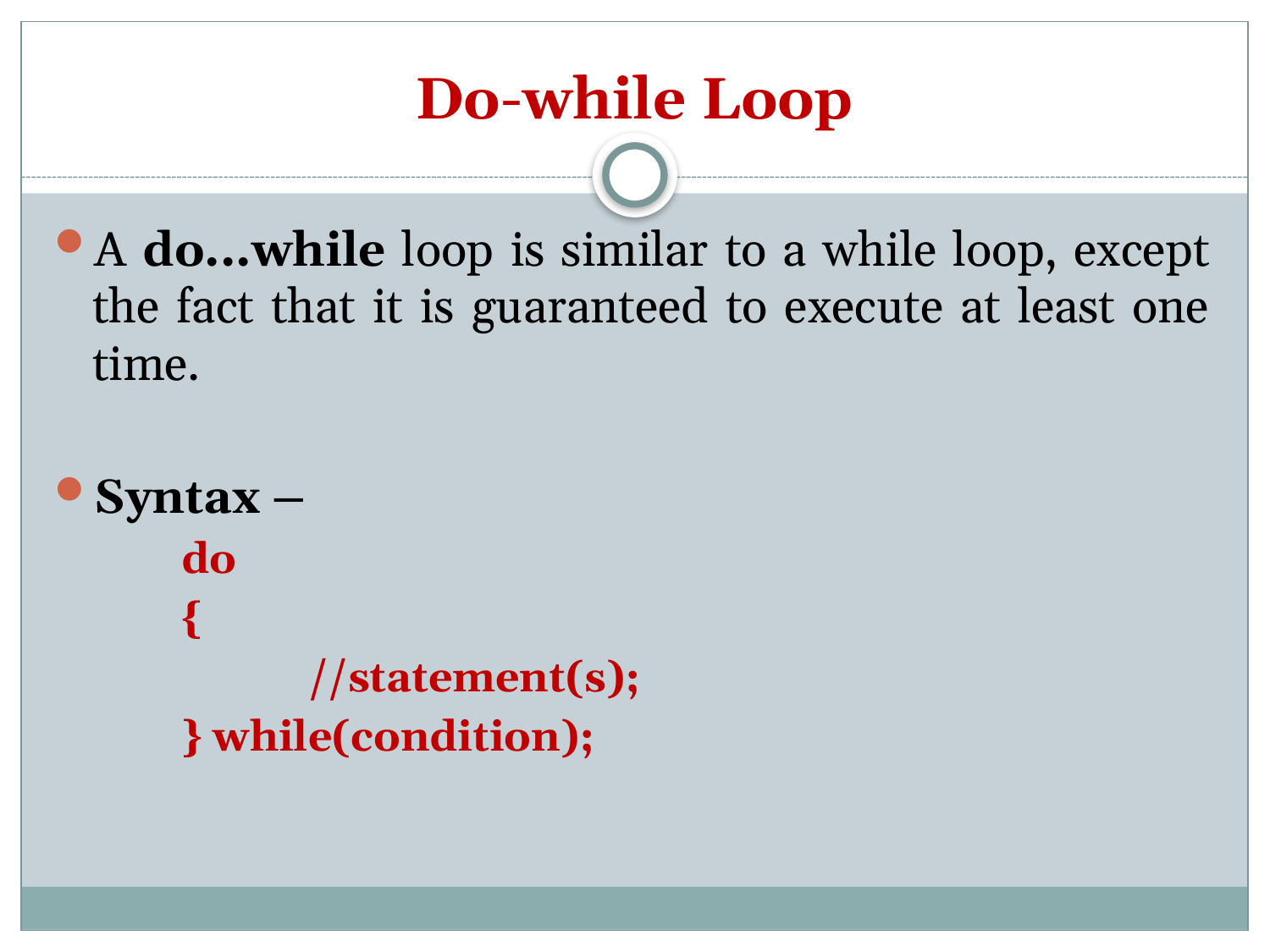

# Do-while Loop
A do...while loop is similar to a while loop, except the fact that it is guaranteed to execute at least one time.

Syntax –
	do
	{
   		//statement(s);
	} while(condition);